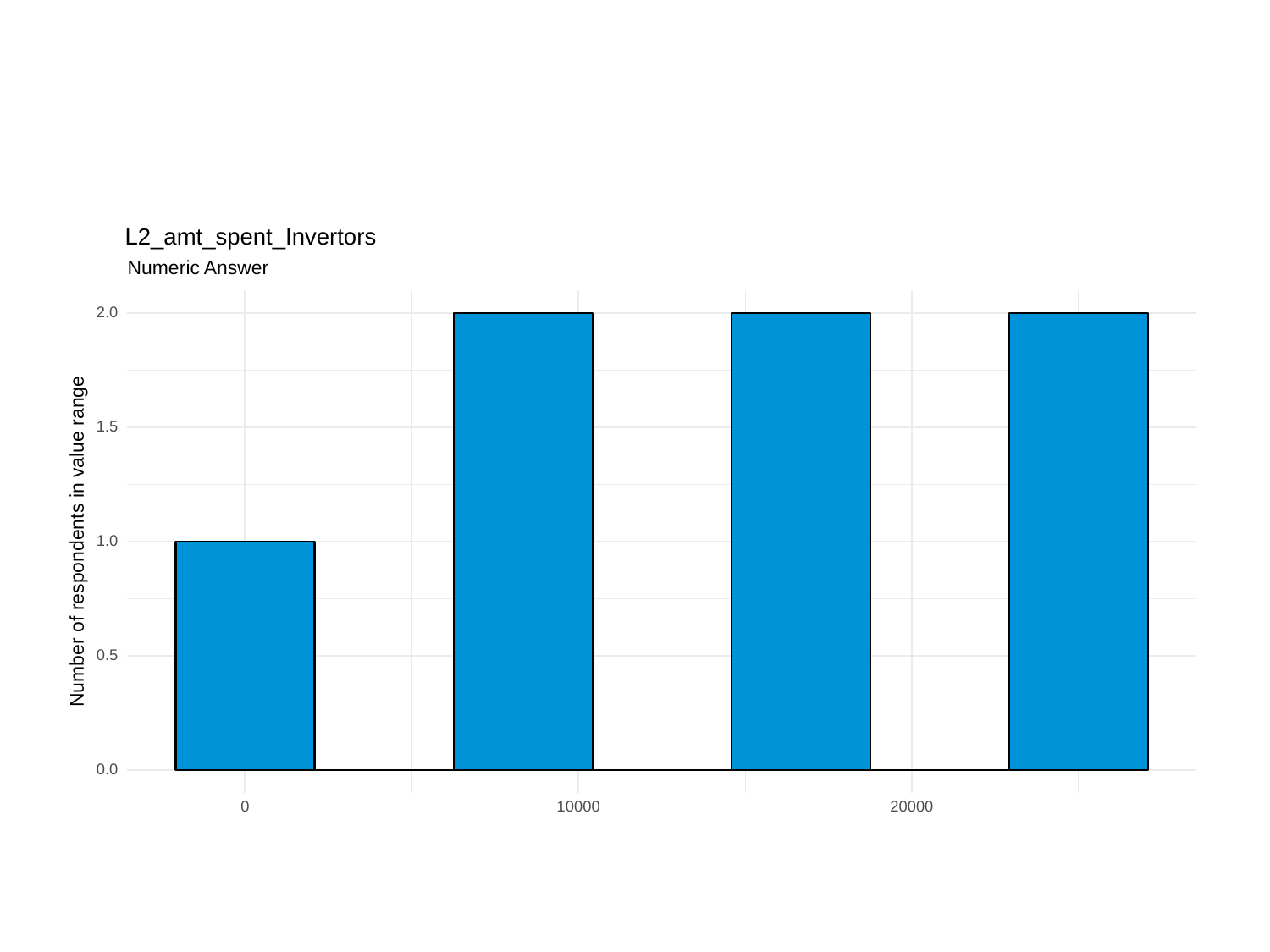

L2_amt_spent_Invertors
Numeric Answer

2.0

1.5

Number of respondents in value range
1.0

0.5

0.0

0
10000
20000